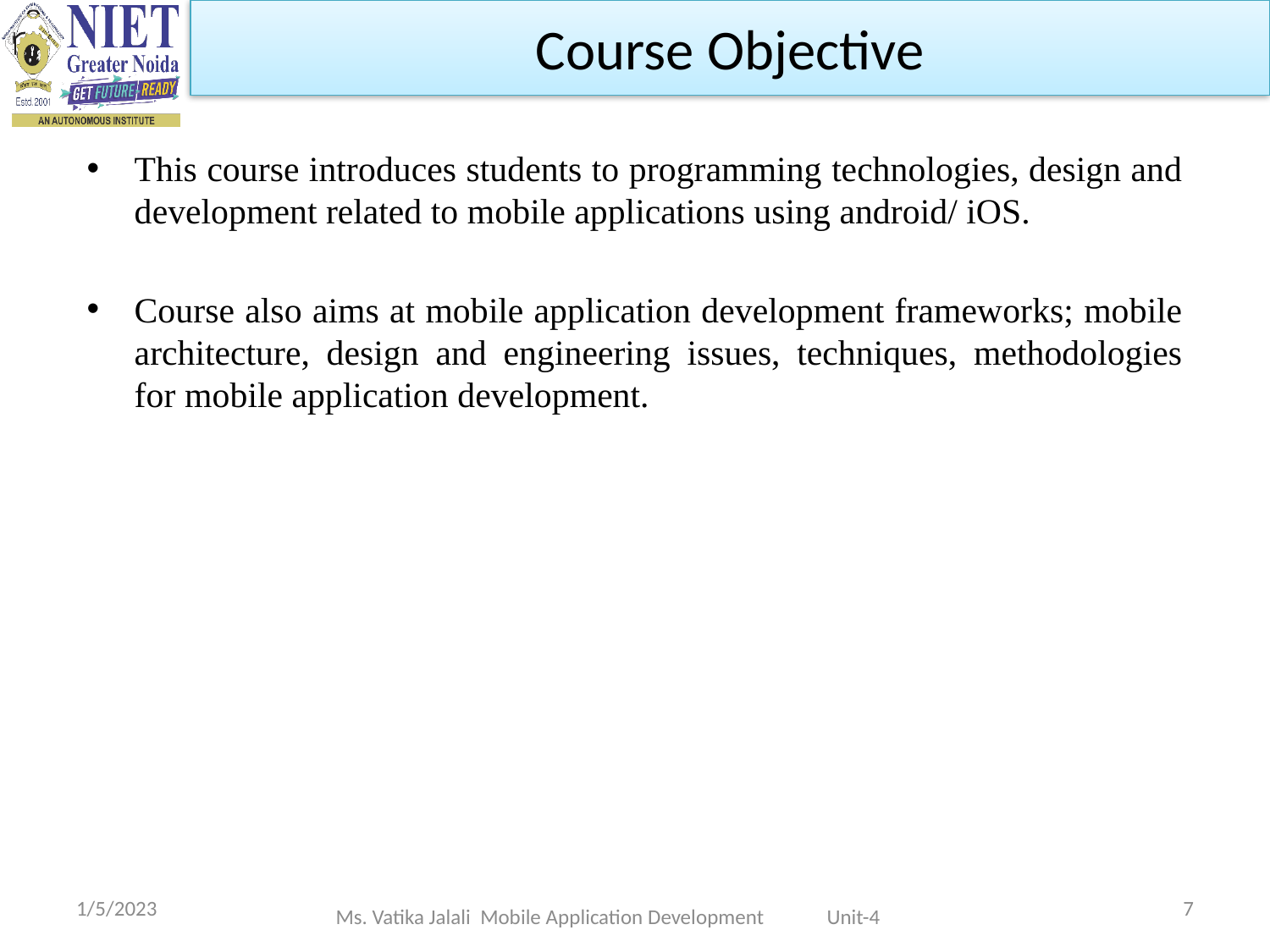

Course Objective
This course introduces students to programming technologies, design and development related to mobile applications using android/ iOS.

Course also aims at mobile application development frameworks; mobile architecture, design and engineering issues, techniques, methodologies for mobile application development.

1/5/2023
7
Ms. Vatika Jalali  Mobile Application Development             Unit-4